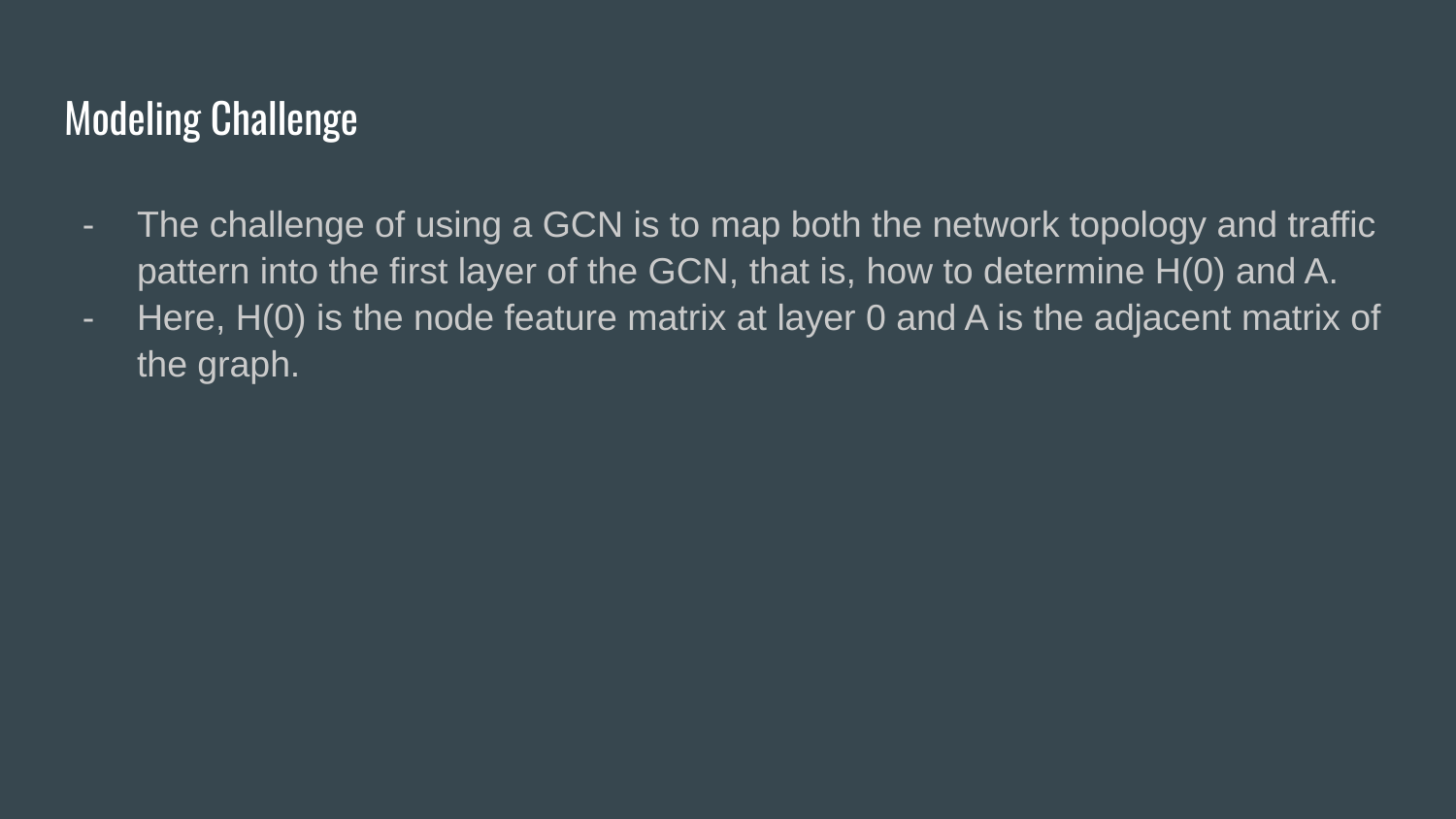

# Modeling Challenge
The challenge of using a GCN is to map both the network topology and traffic pattern into the first layer of the GCN, that is, how to determine H(0) and A.
Here, H(0) is the node feature matrix at layer 0 and A is the adjacent matrix of the graph.